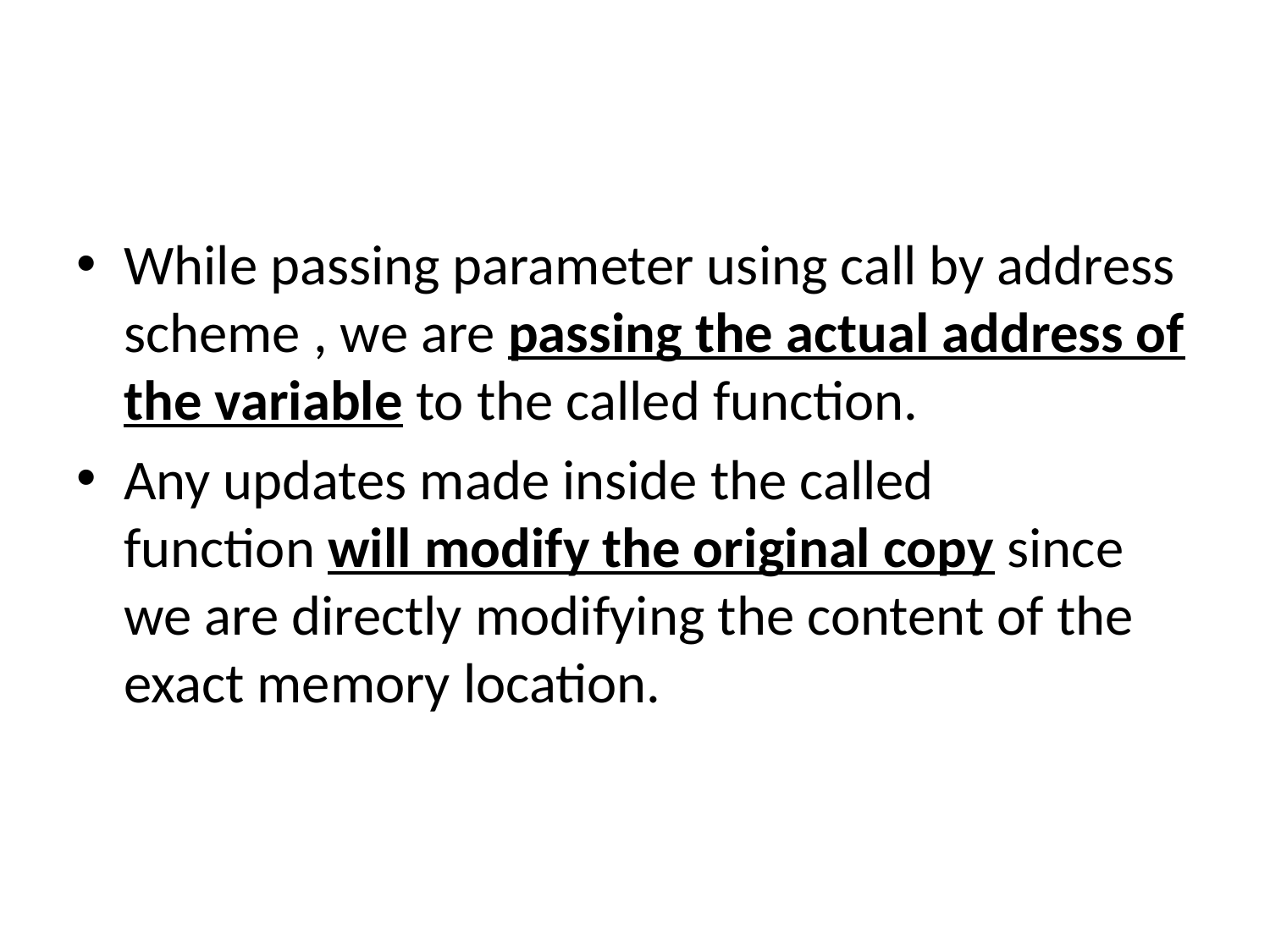

#
While passing parameter using call by address scheme , we are passing the actual address of the variable to the called function.
Any updates made inside the called function will modify the original copy since we are directly modifying the content of the exact memory location.